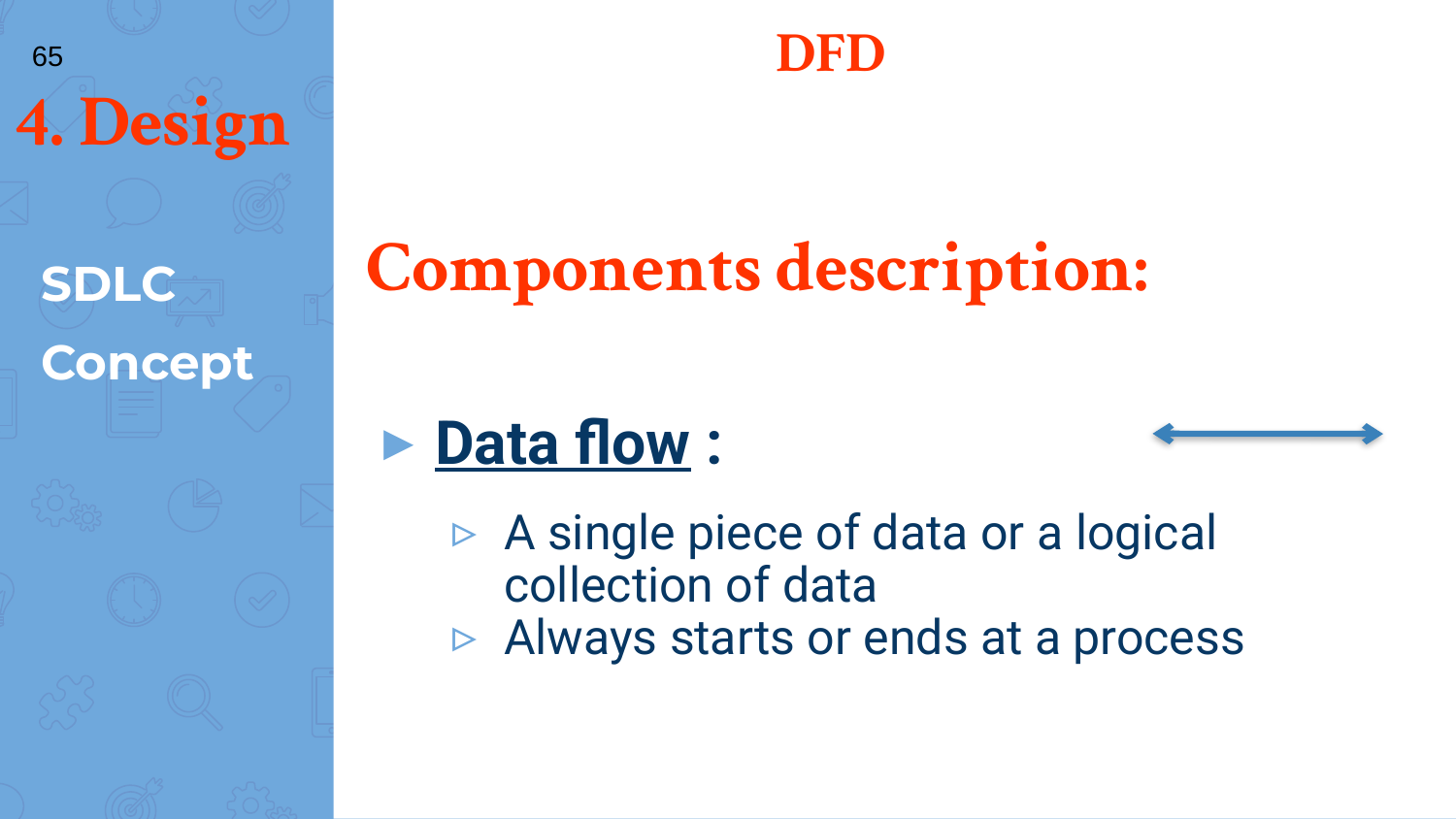

DFD
65
4. Design
Components description:
SDLC
Concept
Data flow :

A single piece of data or a logical collection of data
Always starts or ends at a process